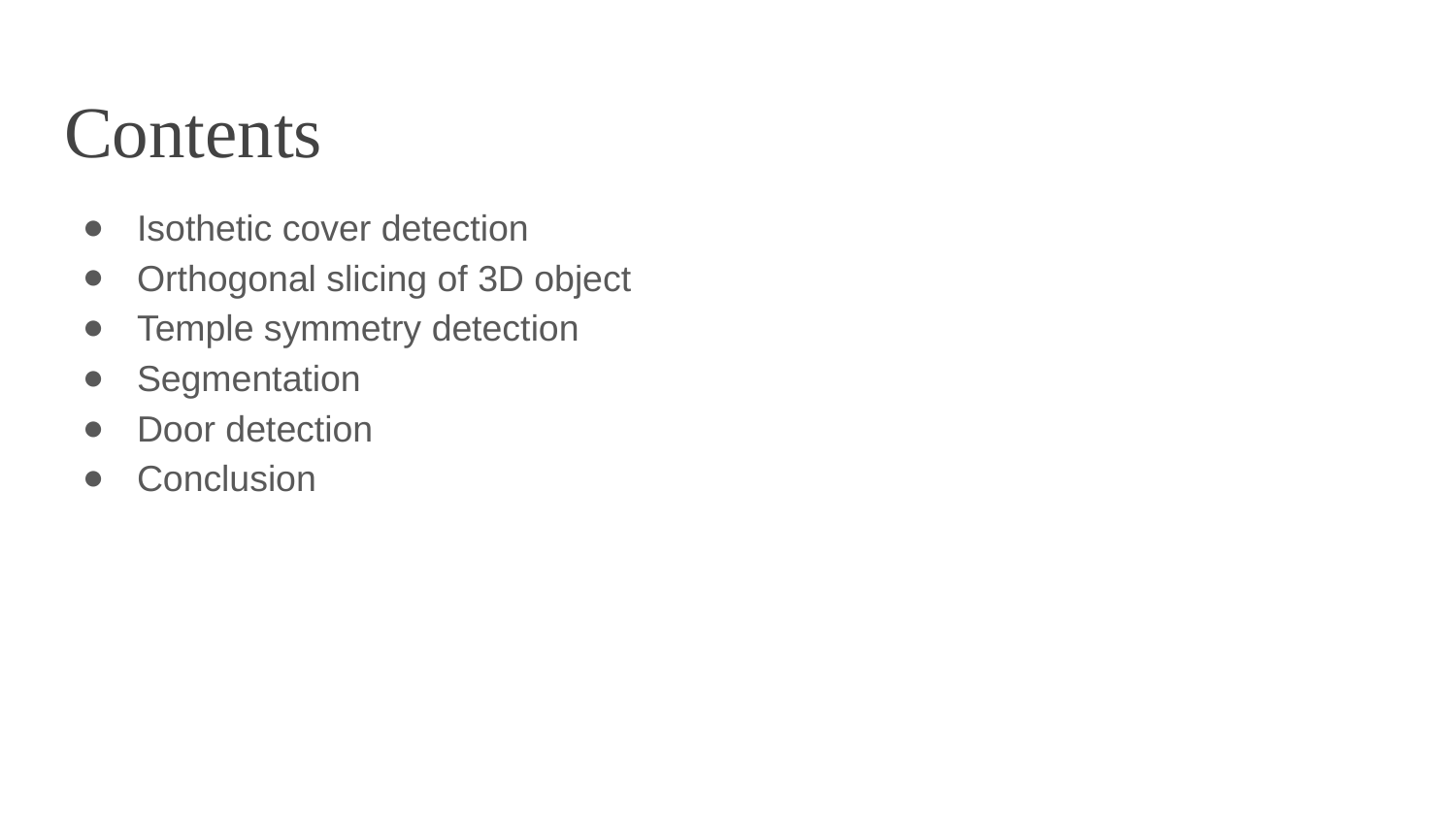

# Contents
Isothetic cover detection
Orthogonal slicing of 3D object
Temple symmetry detection
Segmentation
Door detection
Conclusion